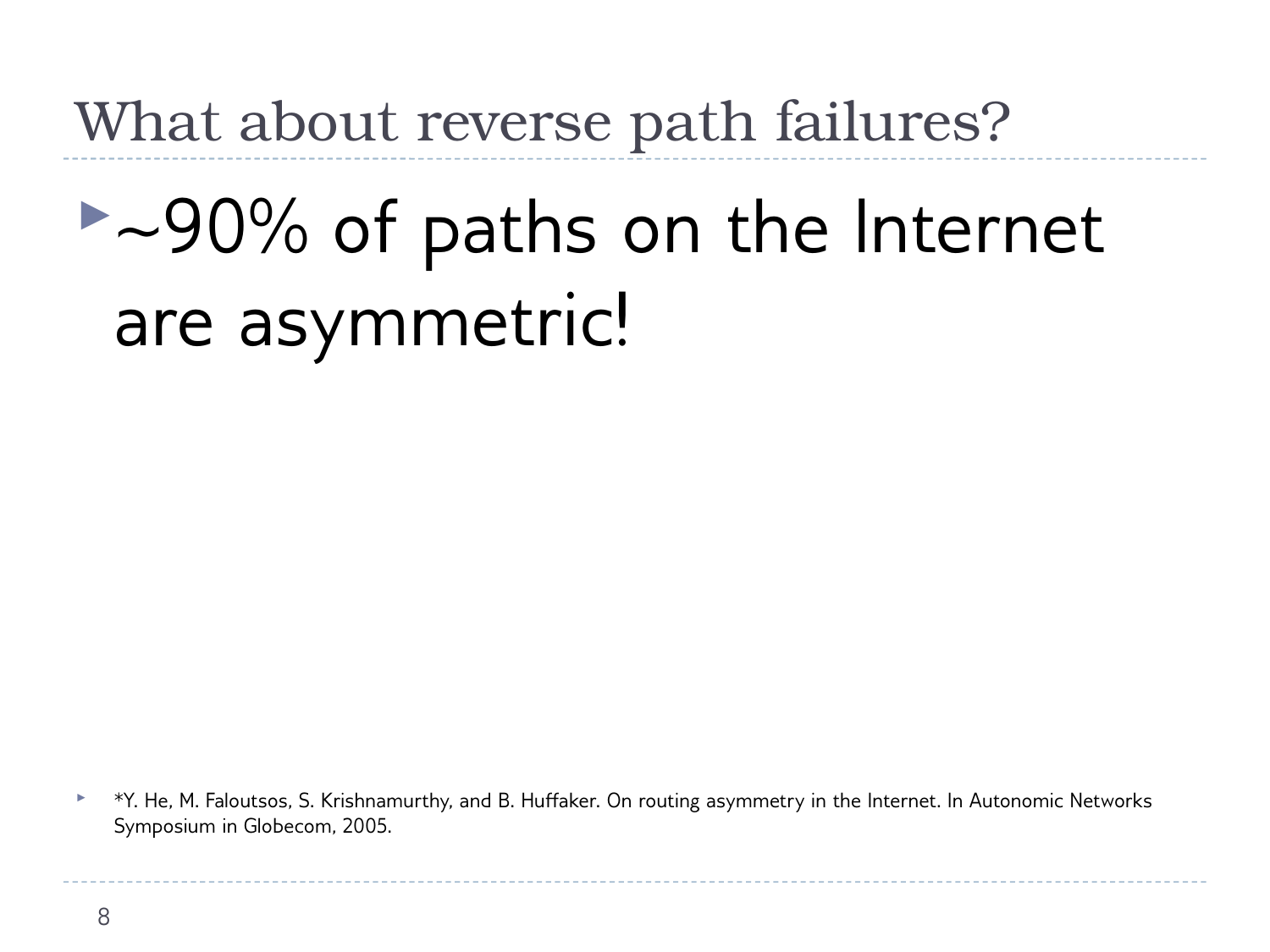

# What about reverse path failures?

~90% of paths on the Internet are asymmetric!

*Y. He, M. Faloutsos, S. Krishnamurthy, and B. Huffaker. On routing asymmetry in the Internet. In Autonomic Networks Symposium in Globecom, 2005.
8